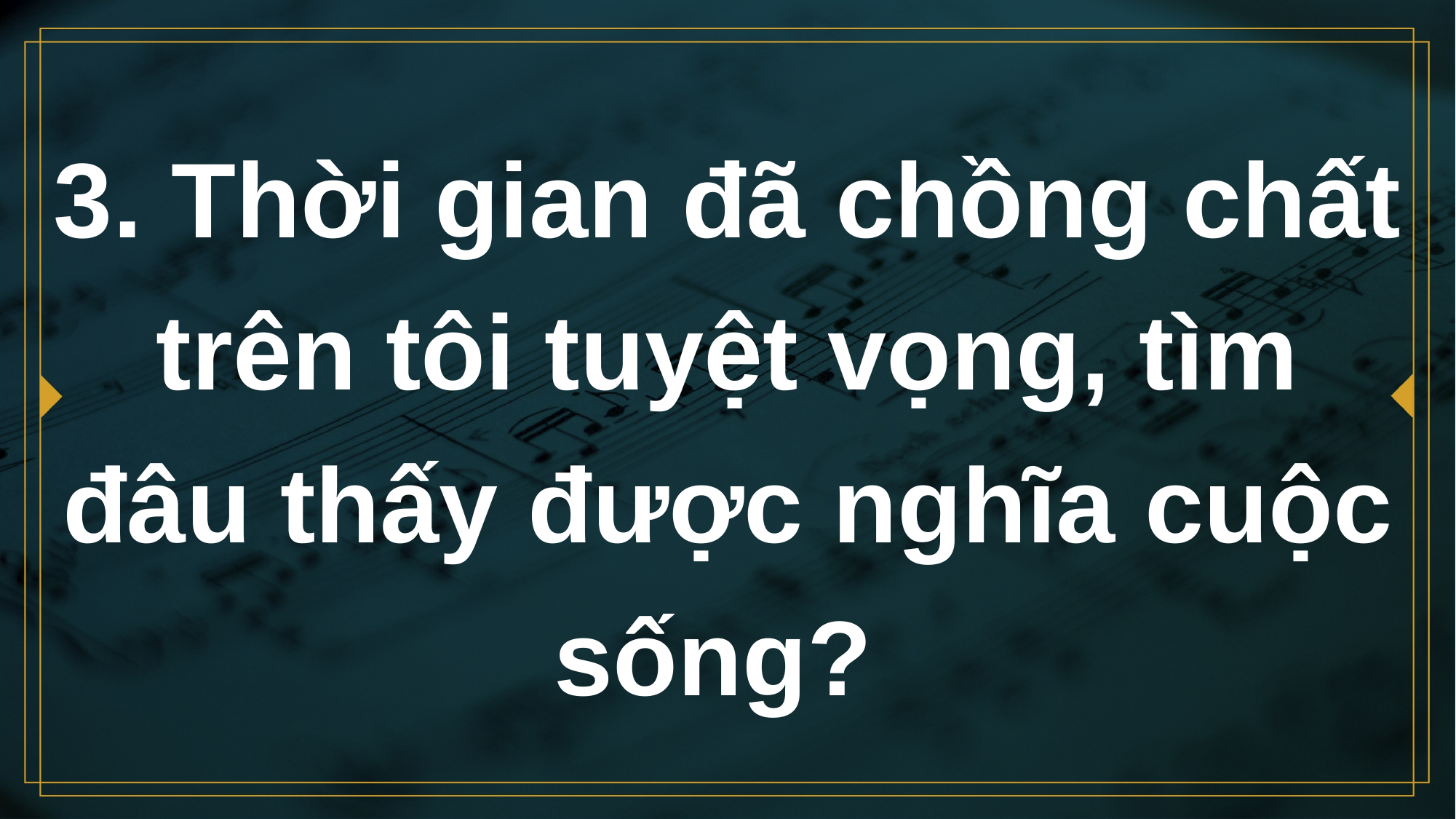

# 3. Thời gian đã chồng chất trên tôi tuyệt vọng, tìm đâu thấy được nghĩa cuộc sống?